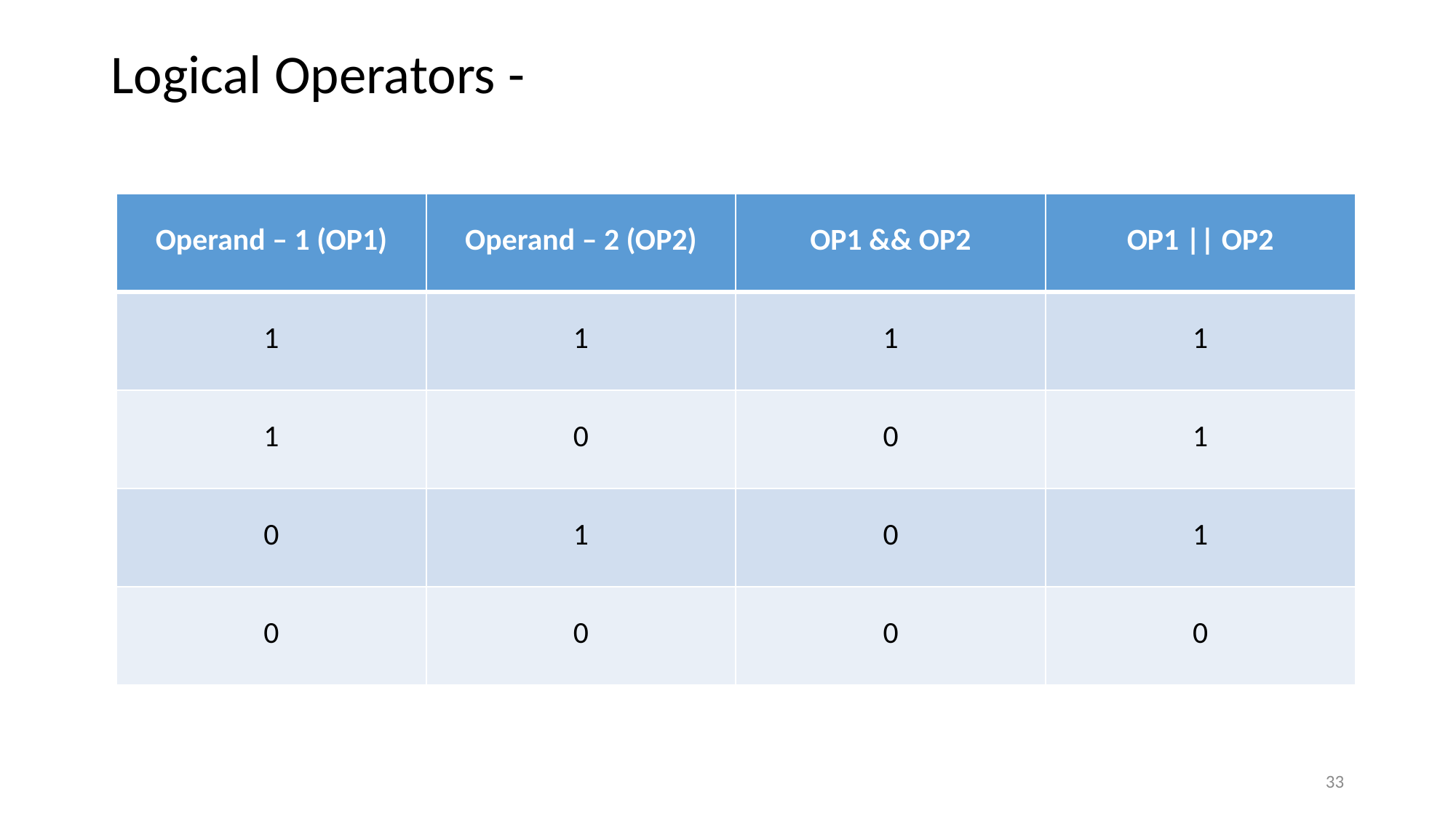

# Logical Operators -
| Operand – 1 (OP1) | Operand – 2 (OP2) | OP1 && OP2 | OP1 || OP2 |
| --- | --- | --- | --- |
| 1 | 1 | 1 | 1 |
| 1 | 0 | 0 | 1 |
| 0 | 1 | 0 | 1 |
| 0 | 0 | 0 | 0 |

33